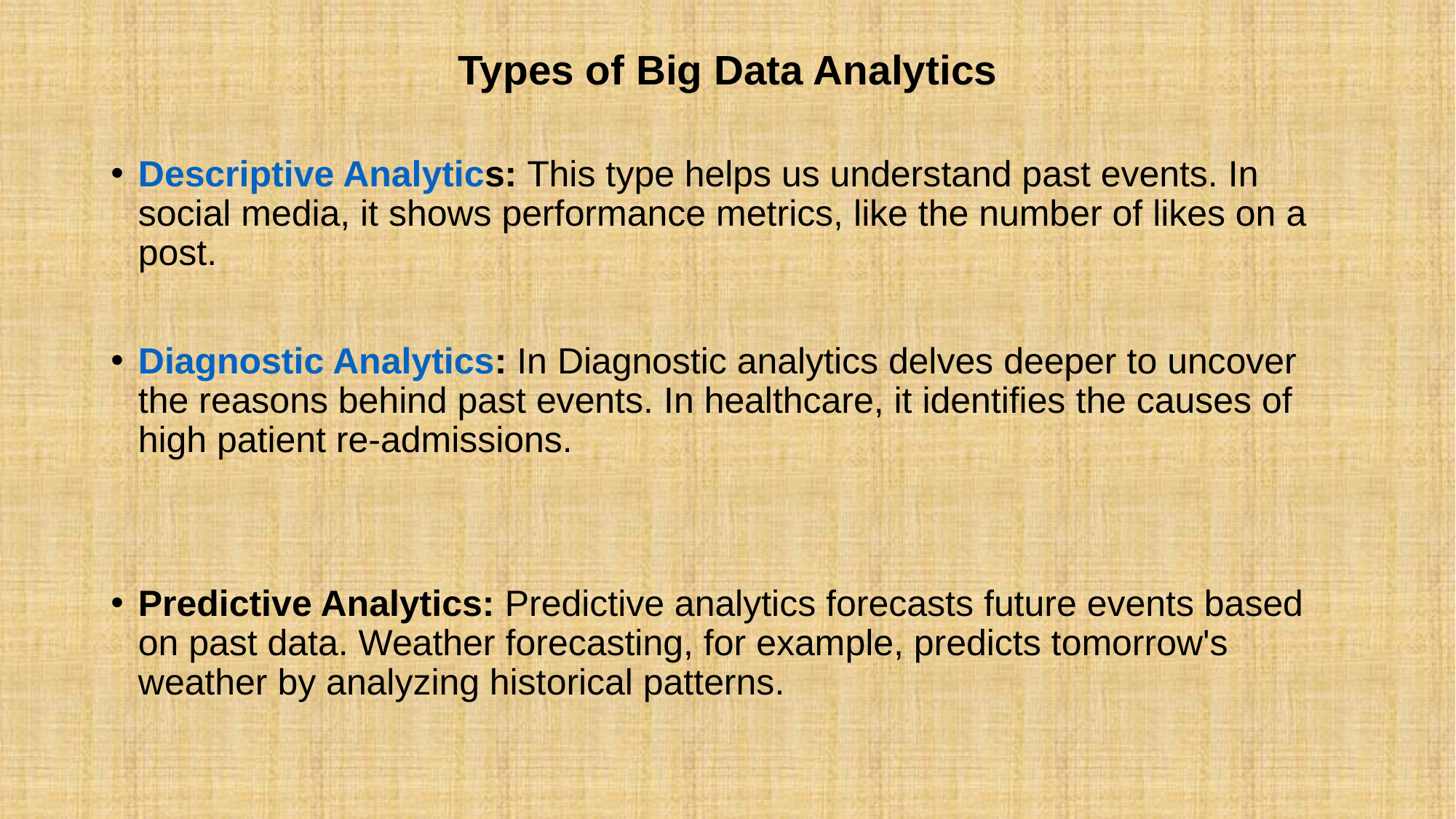

# Types of Big Data Analytics
Descriptive Analytics: This type helps us understand past events. In social media, it shows performance metrics, like the number of likes on a post.

Diagnostic Analytics: In Diagnostic analytics delves deeper to uncover the reasons behind past events. In healthcare, it identifies the causes of high patient re-admissions.

Predictive Analytics: Predictive analytics forecasts future events based on past data. Weather forecasting, for example, predicts tomorrow's weather by analyzing historical patterns.